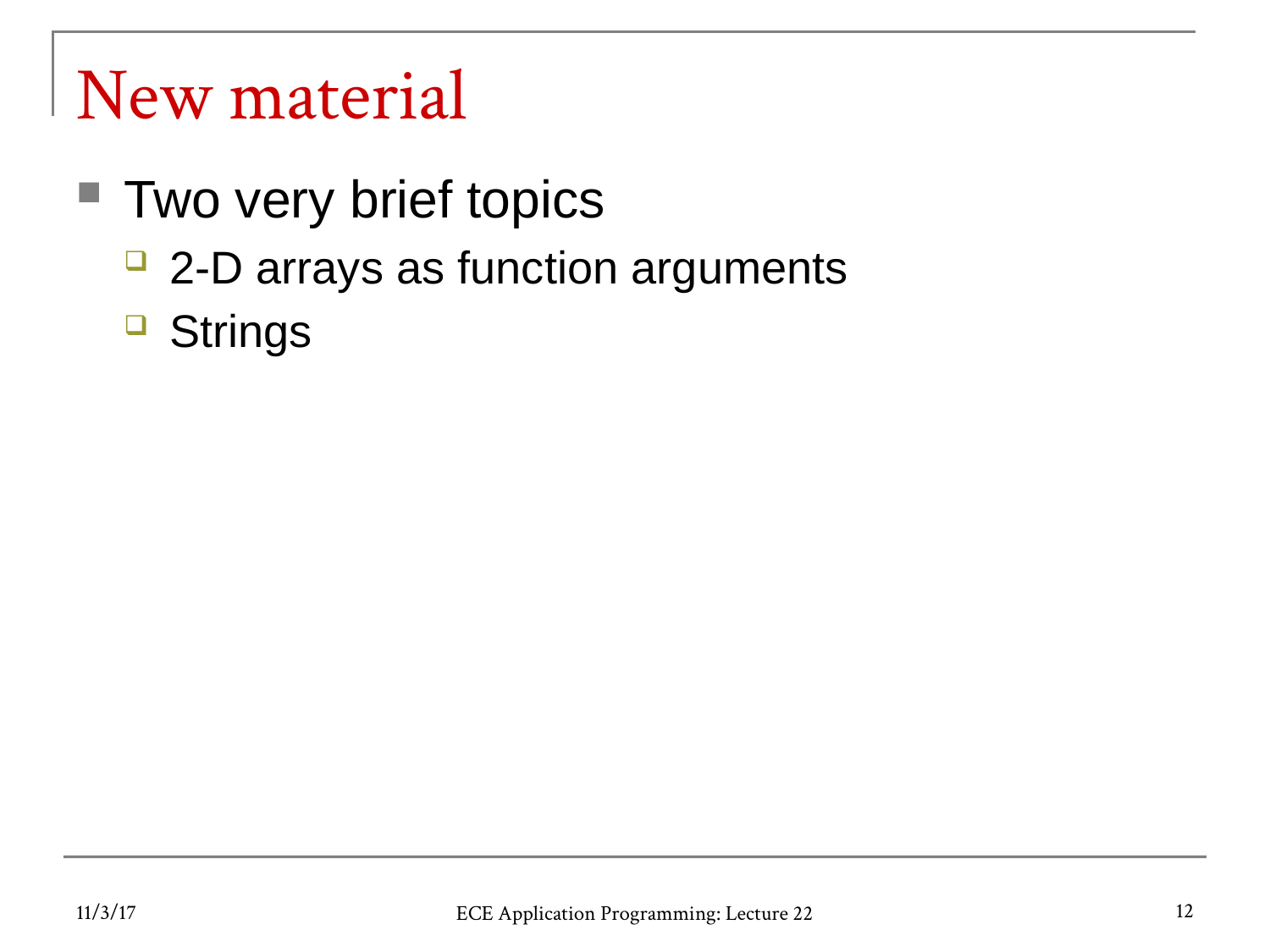

# New material
Two very brief topics
2-D arrays as function arguments
Strings
11/3/17
12
ECE Application Programming: Lecture 22